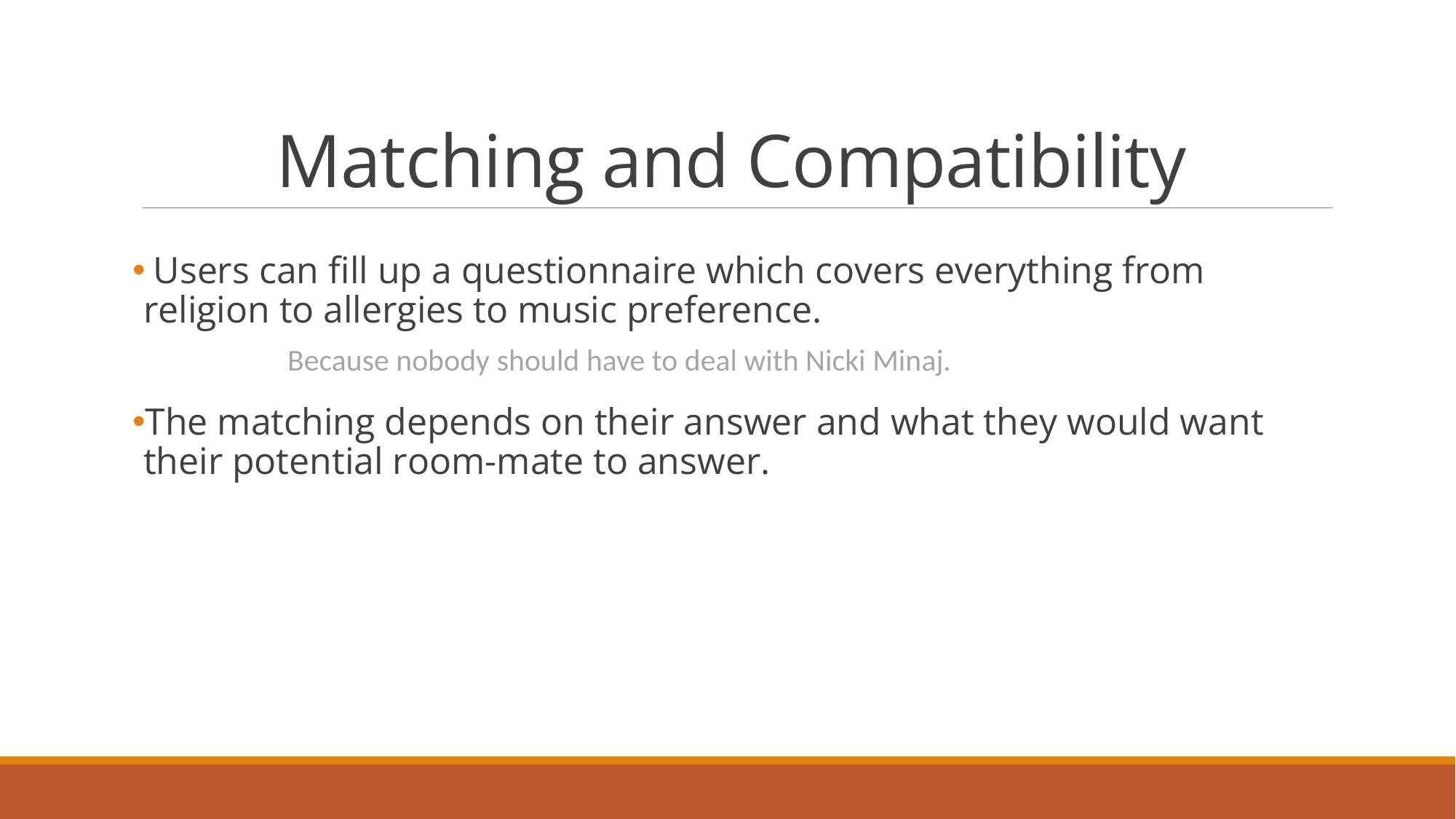

# Matching and Compatibility
 Users can fill up a questionnaire which covers everything from religion to allergies to music preference.
	Because nobody should have to deal with Nicki Minaj.
The matching depends on their answer and what they would want their potential room-mate to answer.